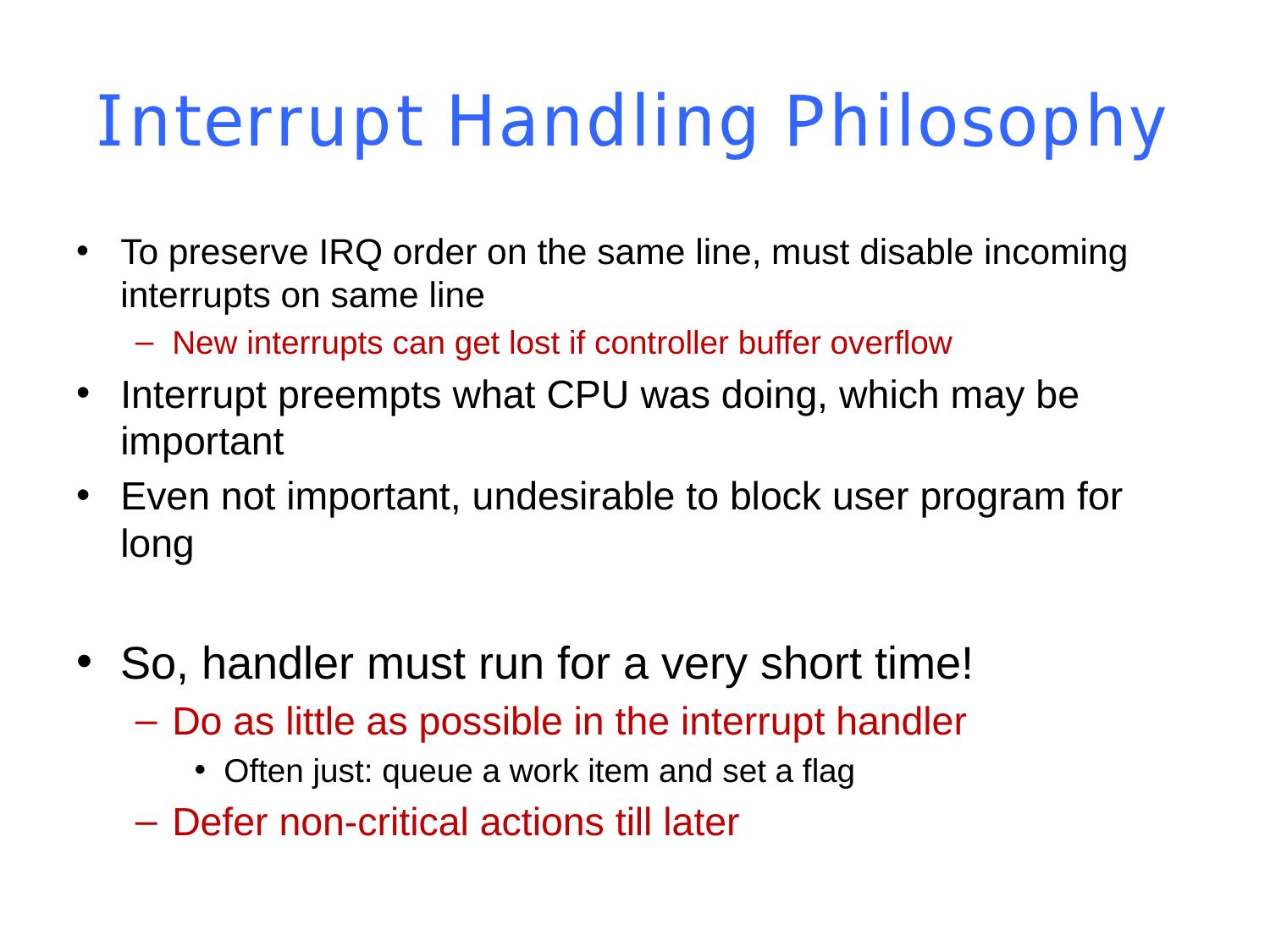

# Interrupt Handling Philosophy
To preserve IRQ order on the same line, must disable incoming interrupts on same line
New interrupts can get lost if controller buffer overflow
Interrupt preempts what CPU was doing, which may be important
Even not important, undesirable to block user program for long

So, handler must run for a very short time!
Do as little as possible in the interrupt handler
Often just: queue a work item and set a flag
Defer non-critical actions till later